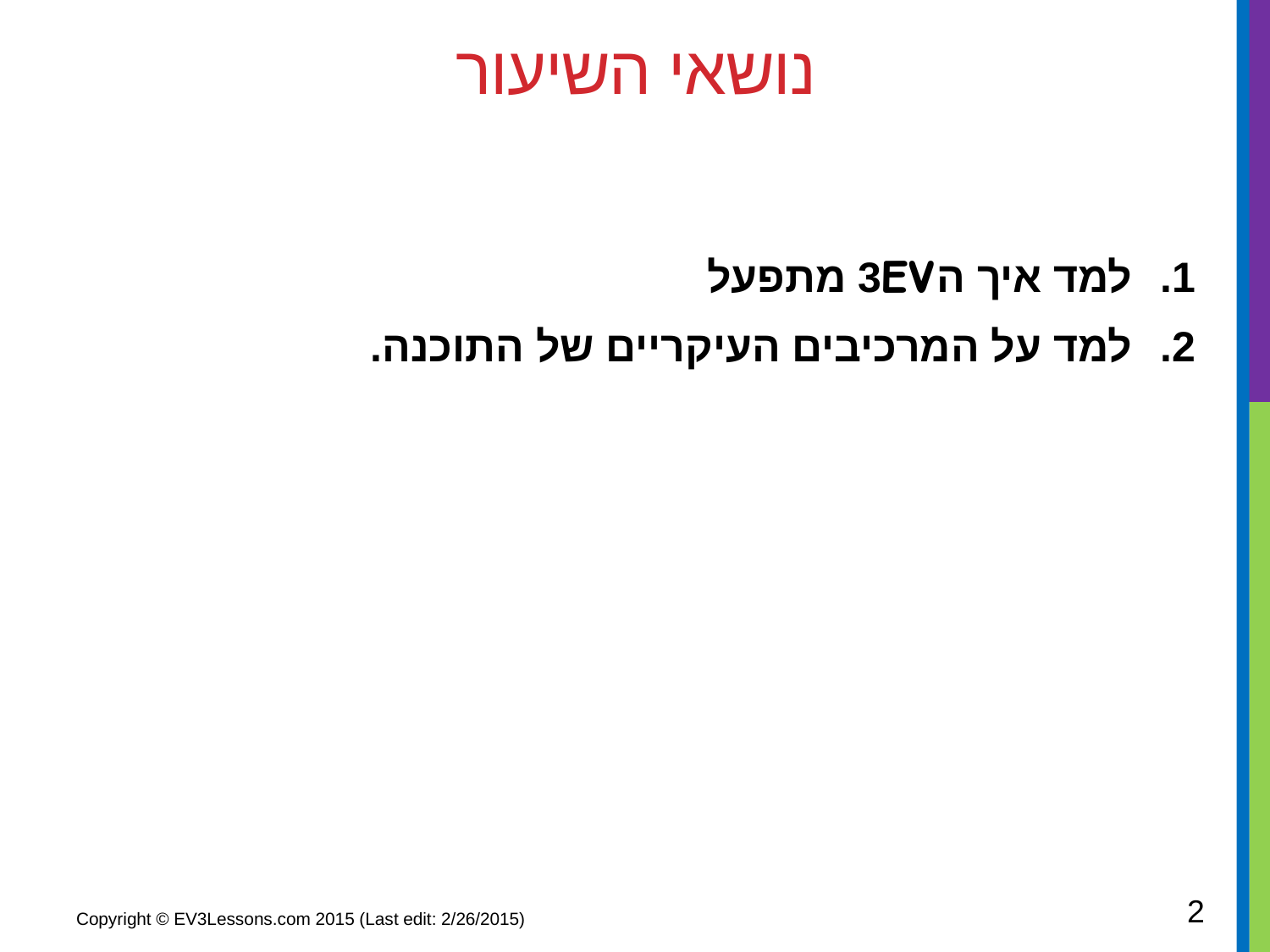

# נושאי השיעור
למד איך ה3EV מתפעל
למד על המרכיבים העיקריים של התוכנה.

2
Copyright © EV3Lessons.com 2015 (Last edit: 2/26/2015)